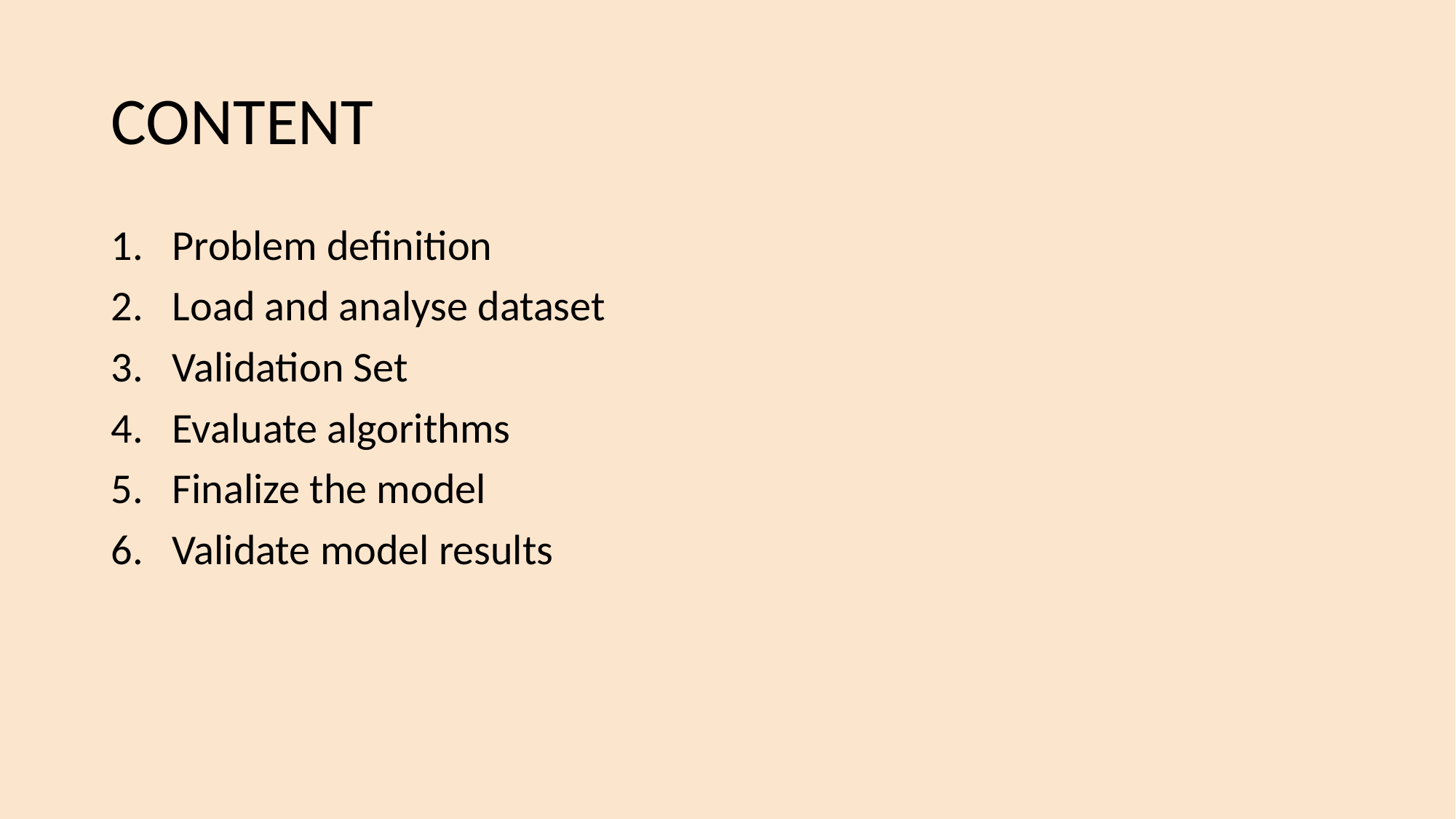

# CONTENT
Problem definition
Load and analyse dataset
Validation Set
Evaluate algorithms
Finalize the model
Validate model results